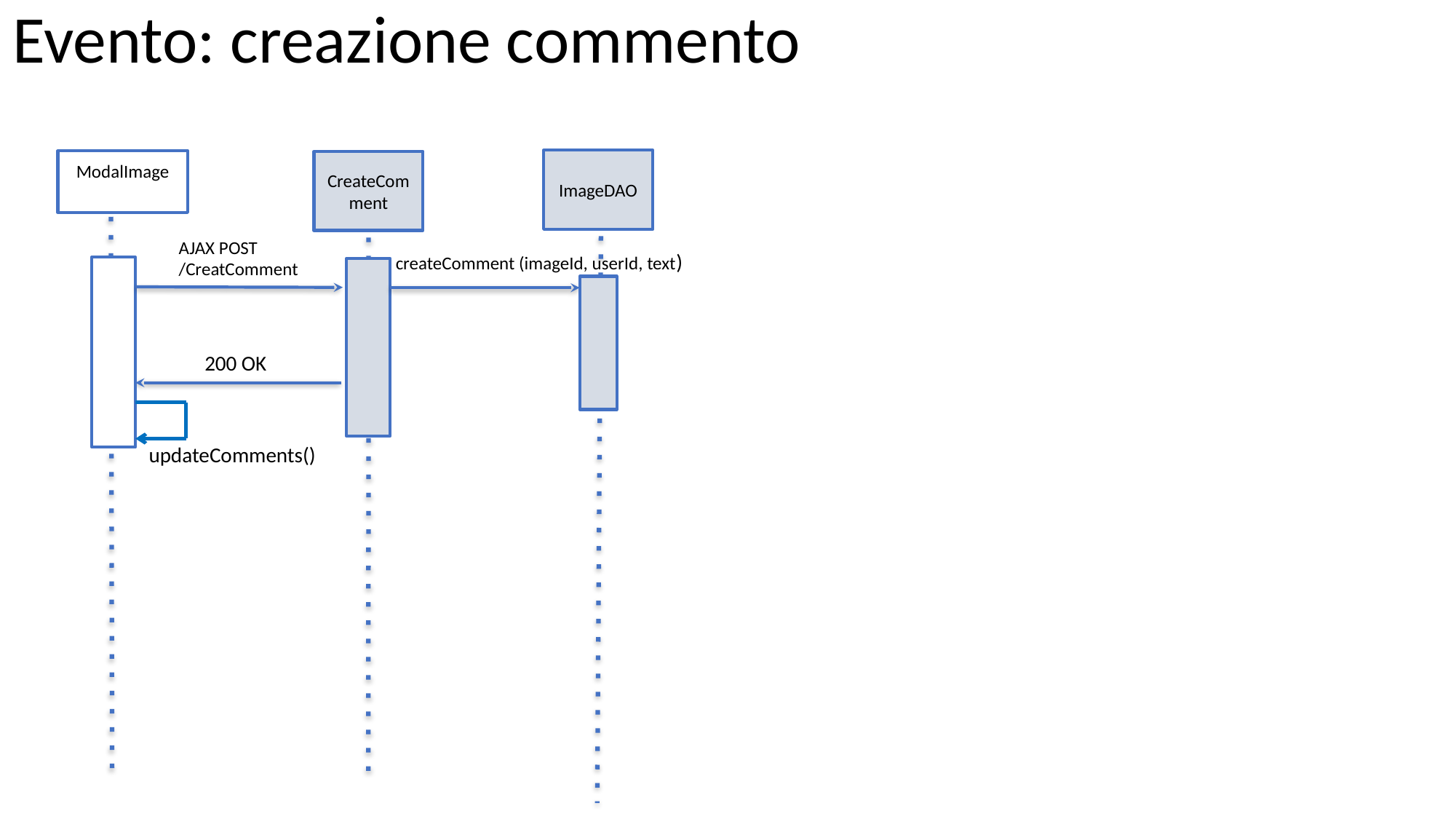

# Evento: creazione commento
ImageDAO
ModalImage

CreateComment
AJAX POST
/CreatComment
createComment (imageId, userId, text)

200 OK
updateComments()